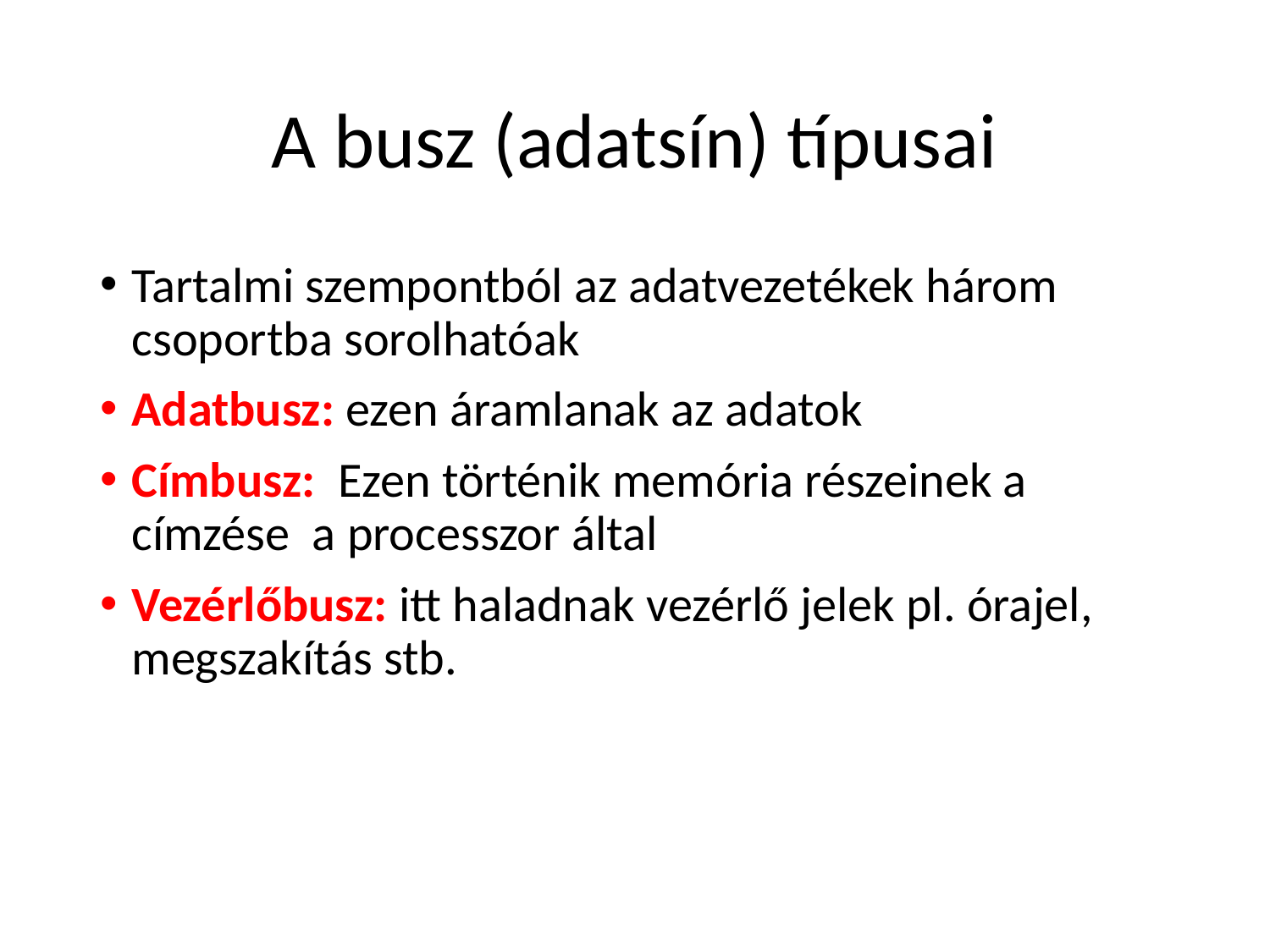

# A busz (adatsín) típusai
Tartalmi szempontból az adatvezetékek három csoportba sorolhatóak
Adatbusz: ezen áramlanak az adatok
Címbusz:  Ezen történik memória részeinek a címzése  a processzor által
Vezérlőbusz: itt haladnak vezérlő jelek pl. órajel, megszakítás stb.